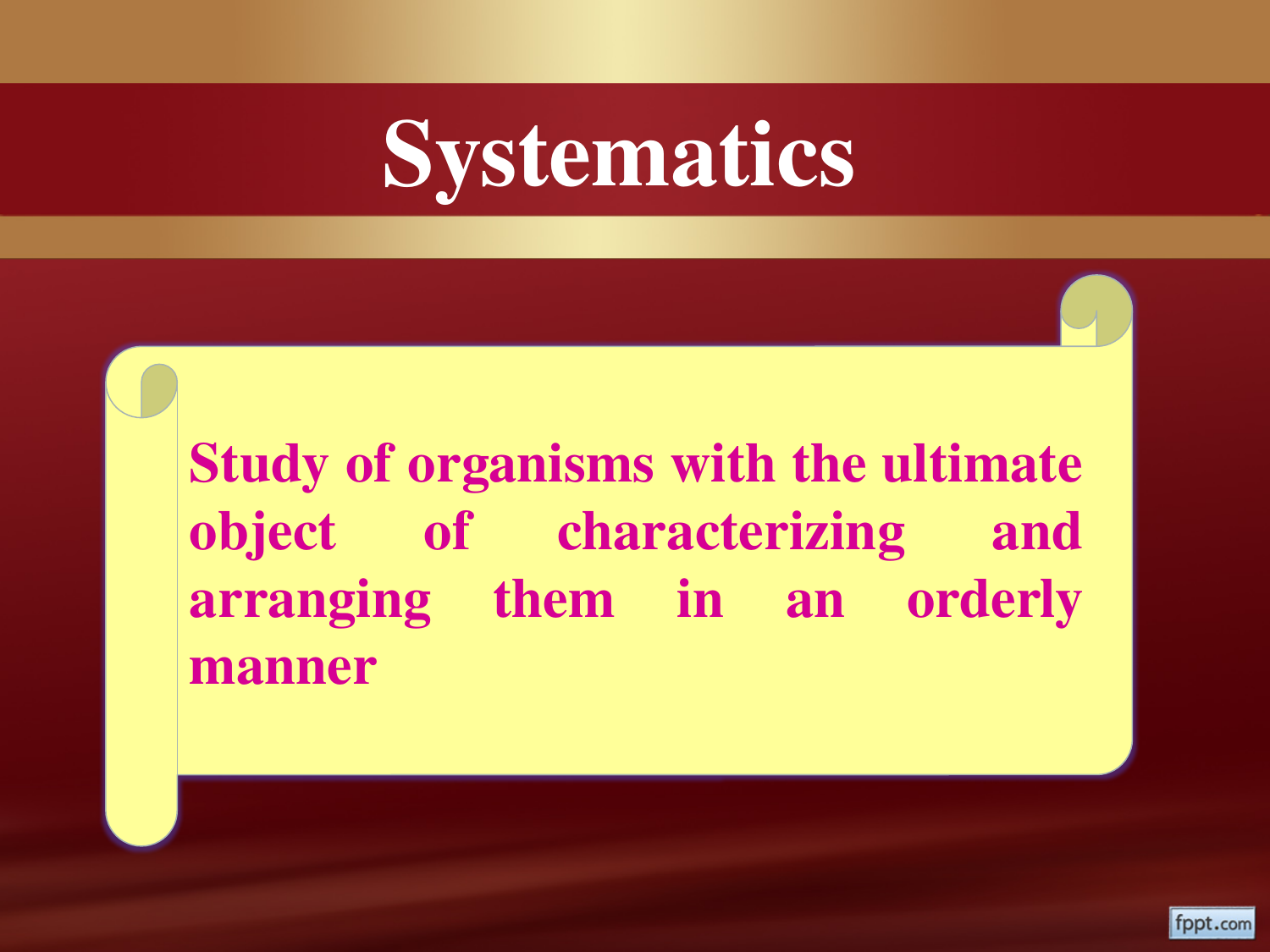

Systematics
Study of organisms with the ultimate object of characterizing and arranging them in an orderly manner